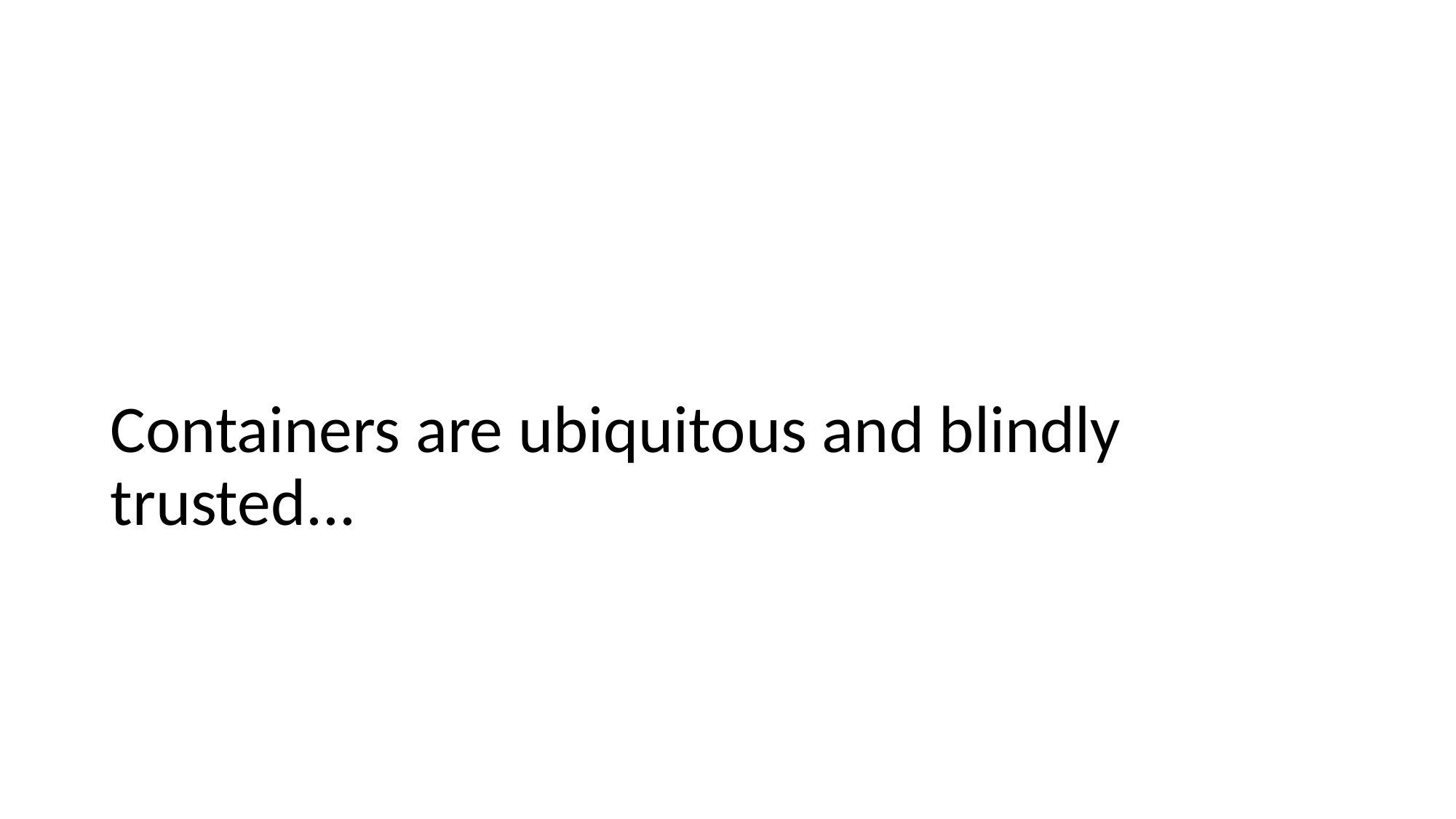

# Containers are ubiquitous and blindly trusted...